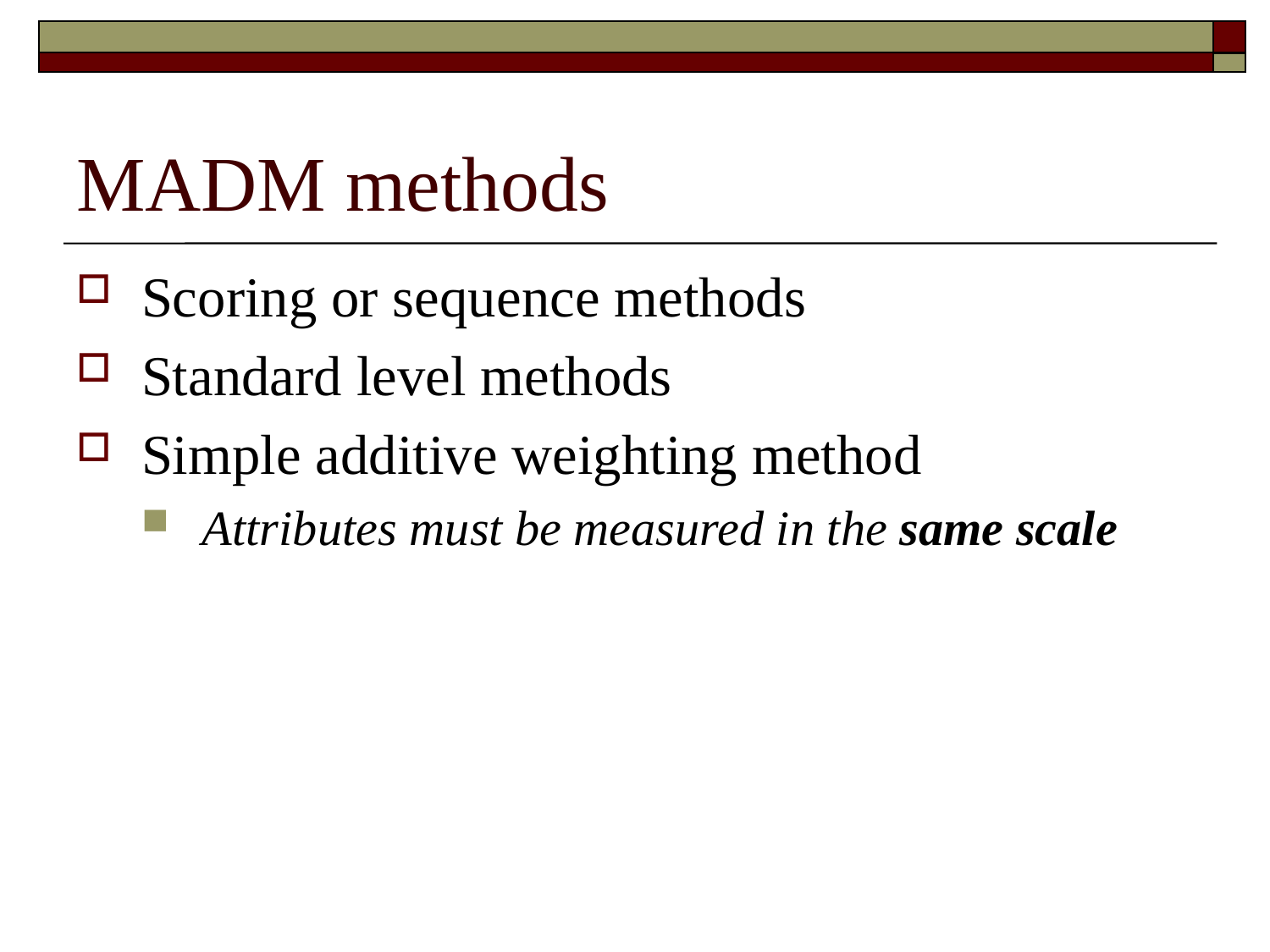

# MADM methods
Scoring or sequence methods
Standard level methods
Simple additive weighting method
Attributes must be measured in the same scale